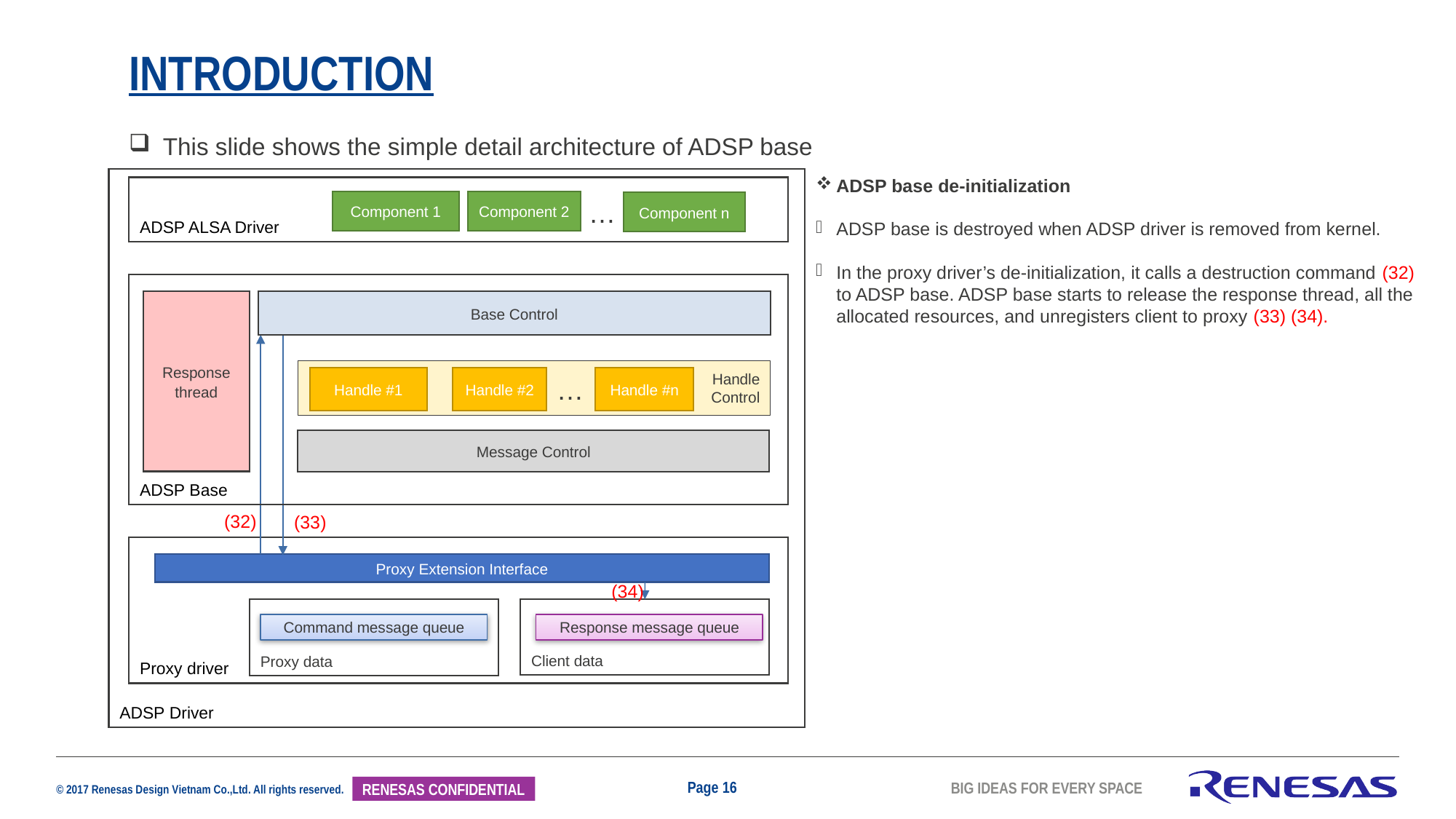

# INTRODUCTION
This slide shows the simple detail architecture of ADSP base
ADSP Driver
ADSP base de-initialization

ADSP base is destroyed when ADSP driver is removed from kernel.

In the proxy driver’s de-initialization, it calls a destruction command (32) to ADSP base. ADSP base starts to release the response thread, all the allocated resources, and unregisters client to proxy (33) (34).
ADSP ALSA Driver
…
Component 1
Component 2
Component n
ADSP Base
Response thread
Base Control
Handle
Control
Handle #1
Handle #2
Handle #n
…
Message Control
(32)
(33)
Proxy driver
Proxy Extension Interface
(34)
Proxy data
Client data
Command message queue
Response message queue
Page 16